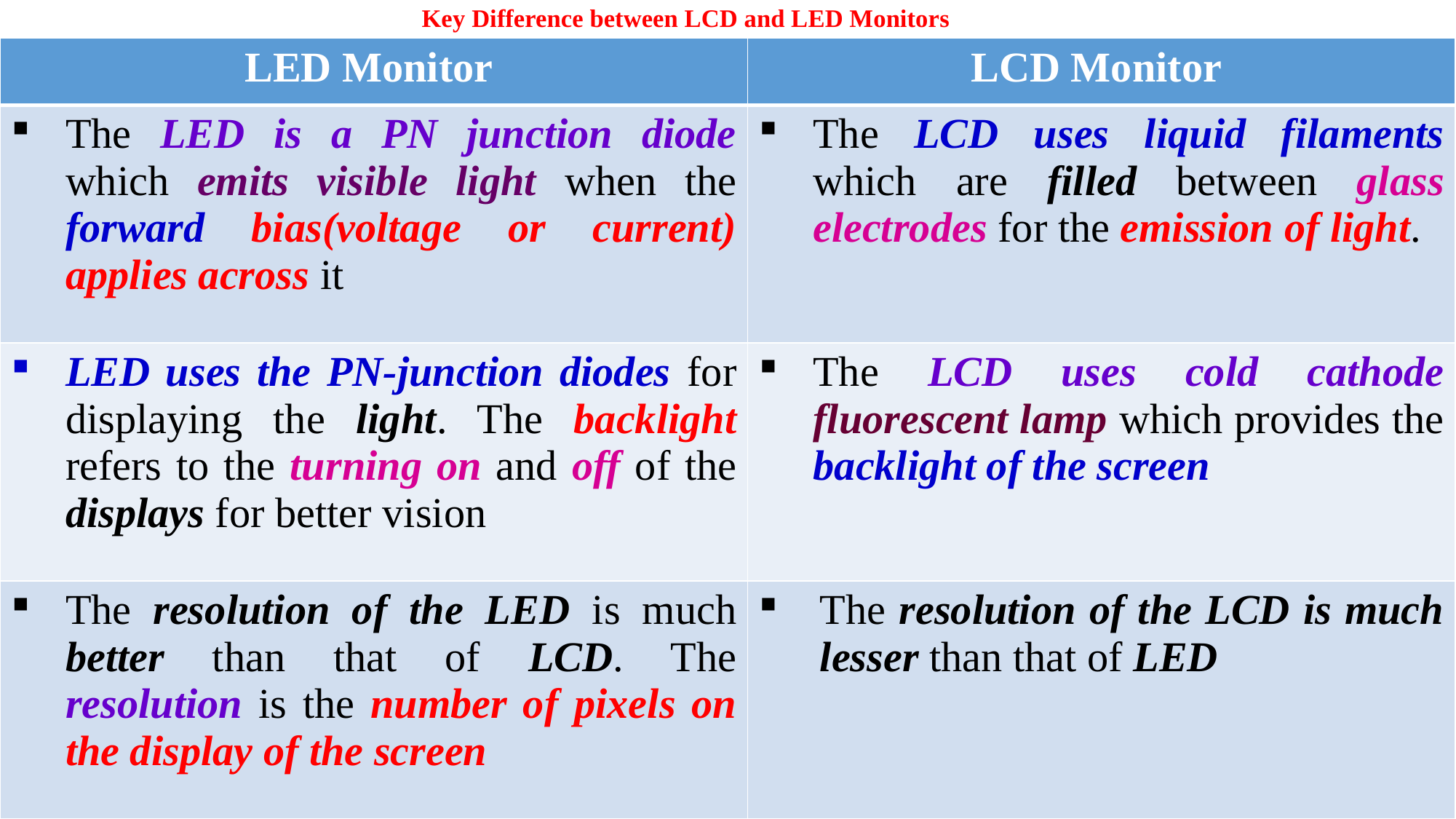

# Key Difference between LCD and LED Monitors
| LED Monitor | LCD Monitor |
| --- | --- |
| The LED is a PN junction diode which emits visible light when the forward bias(voltage or current) applies across it | The LCD uses liquid filaments which are filled between glass electrodes for the emission of light. |
| LED uses the PN-junction diodes for displaying the light. The backlight refers to the turning on and off of the displays for better vision | The LCD uses cold cathode fluorescent lamp which provides the backlight of the screen |
| The resolution of the LED is much better than that of LCD. The resolution is the number of pixels on the display of the screen | The resolution of the LCD is much lesser than that of LED |